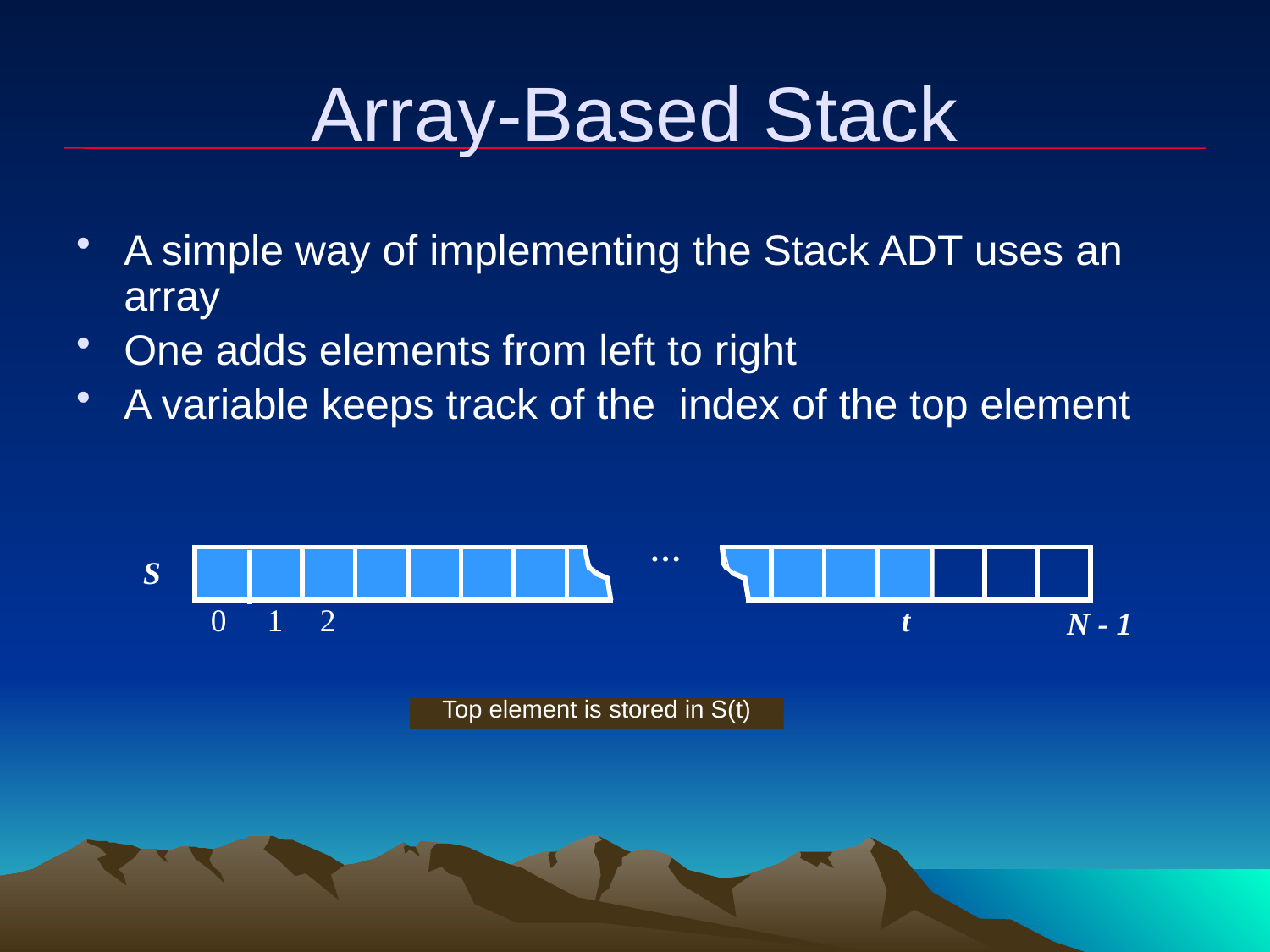

# Array-Based Stack
A simple way of implementing the Stack ADT uses an array
One adds elements from left to right
A variable keeps track of the  index of the top element
…

S

0
1
2
t
N - 1
Top element is stored in S(t)